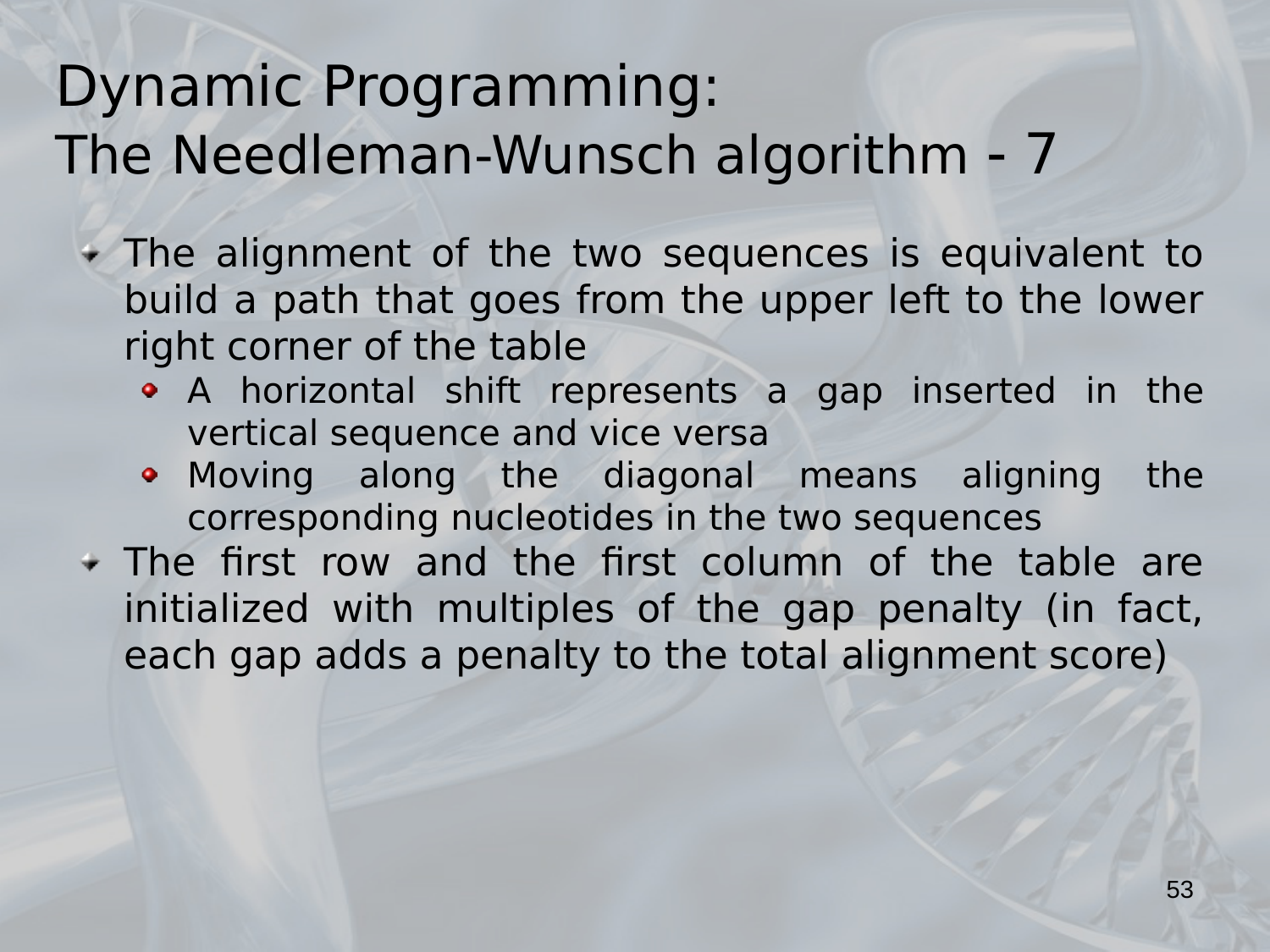

Dynamic Programming:
The Needleman-Wunsch algorithm − 7
The alignment of the two sequences is equivalent to build a path that goes from the upper left to the lower right corner of the table
A horizontal shift represents a gap inserted in the vertical sequence and vice versa
Moving along the diagonal means aligning the corresponding nucleotides in the two sequences
The first row and the first column of the table are initialized with multiples of the gap penalty (in fact, each gap adds a penalty to the total alignment score)
53